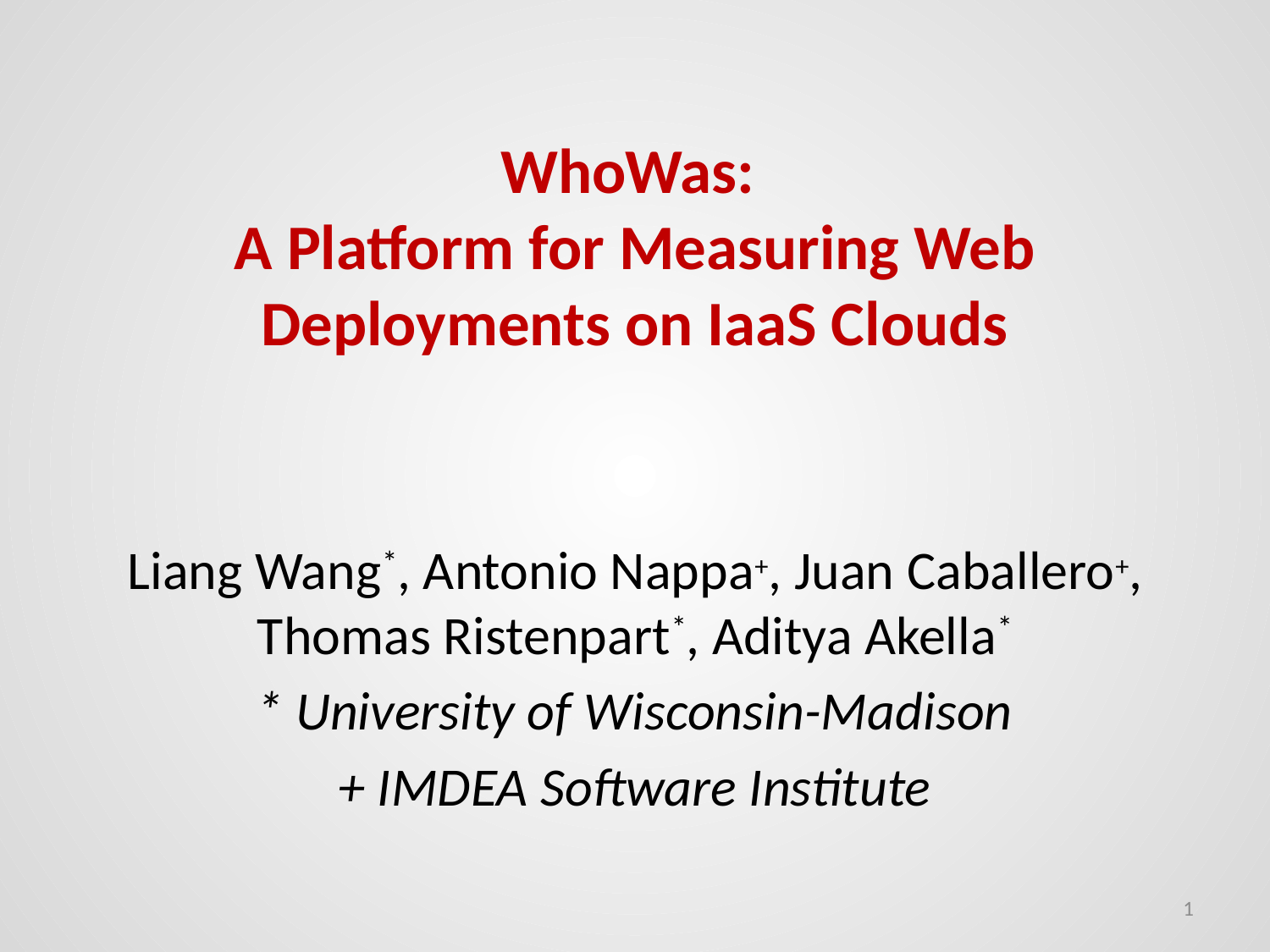

# WhoWas: A Platform for Measuring Web Deployments on IaaS Clouds
Liang Wang*, Antonio Nappa+, Juan Caballero+, Thomas Ristenpart*, Aditya Akella*
* University of Wisconsin-Madison
+ IMDEA Software Institute
1